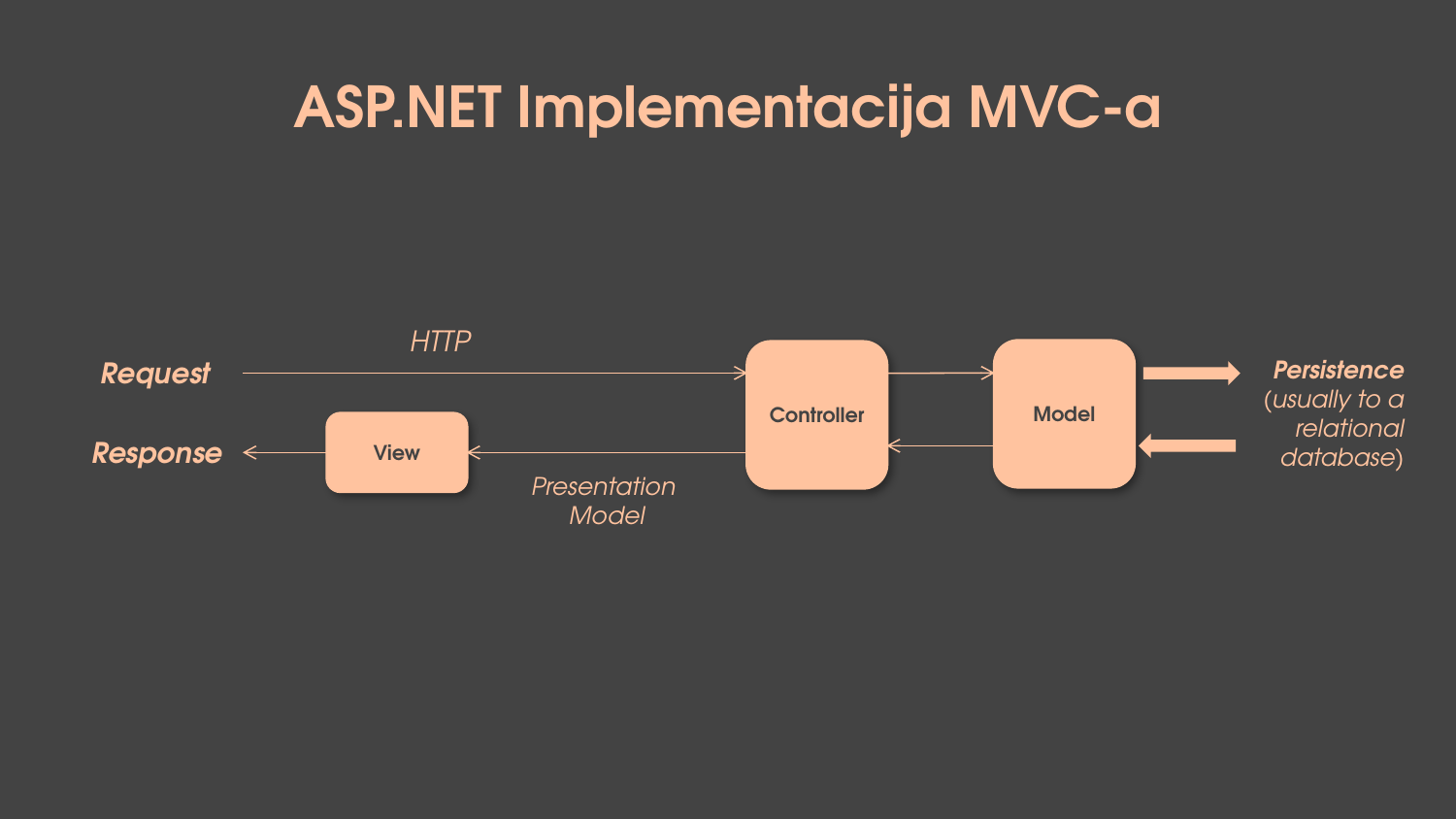

# ASP.NET Implementacija MVC-a
HTTP
Model
Controller
Persistence
(usually to a
relational
database)
Request

View
Response

Presentation
Model